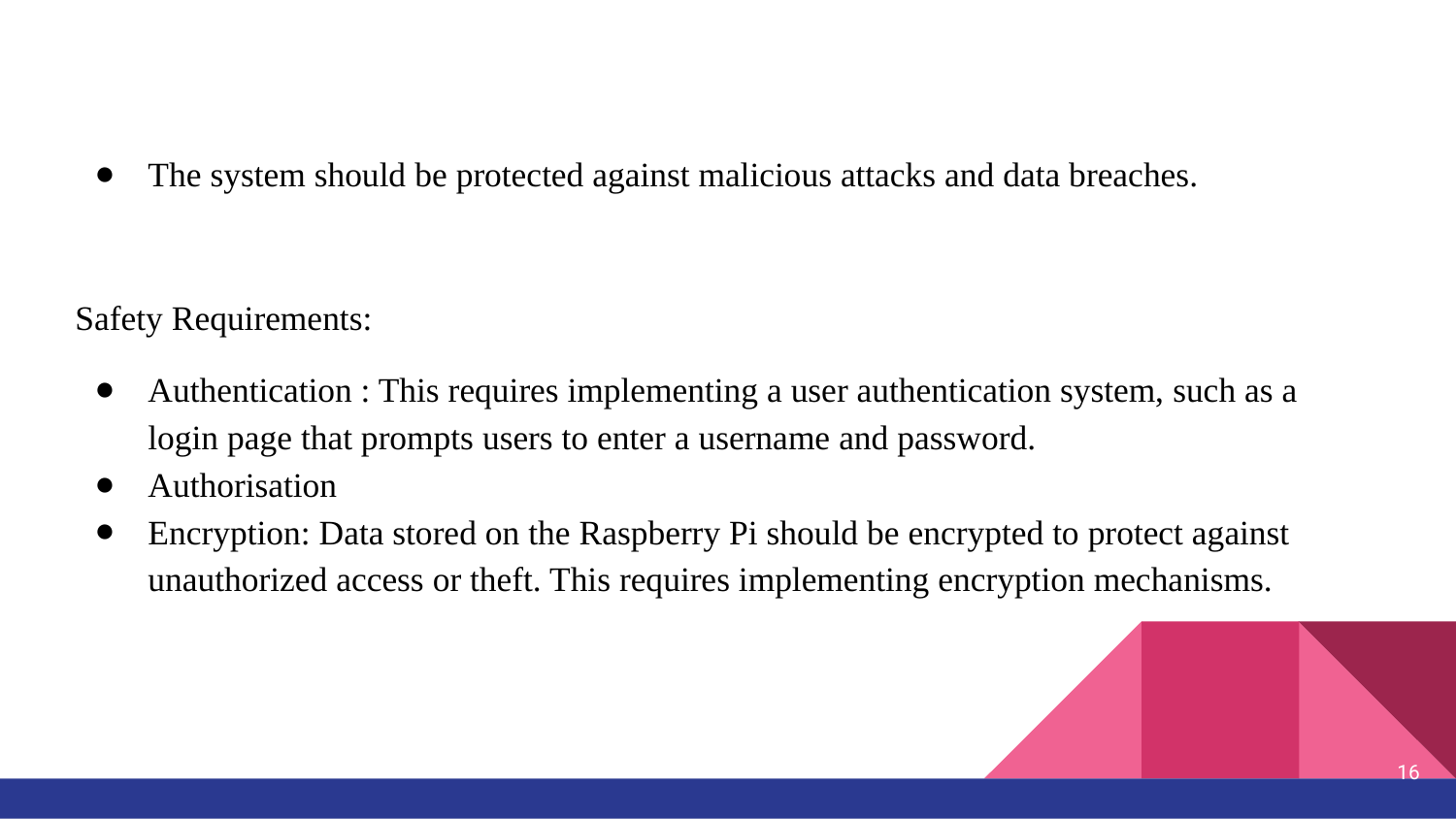

The system should be protected against malicious attacks and data breaches.

Safety Requirements:
Authentication : This requires implementing a user authentication system, such as a login page that prompts users to enter a username and password.
Authorisation
Encryption: Data stored on the Raspberry Pi should be encrypted to protect against unauthorized access or theft. This requires implementing encryption mechanisms.

16